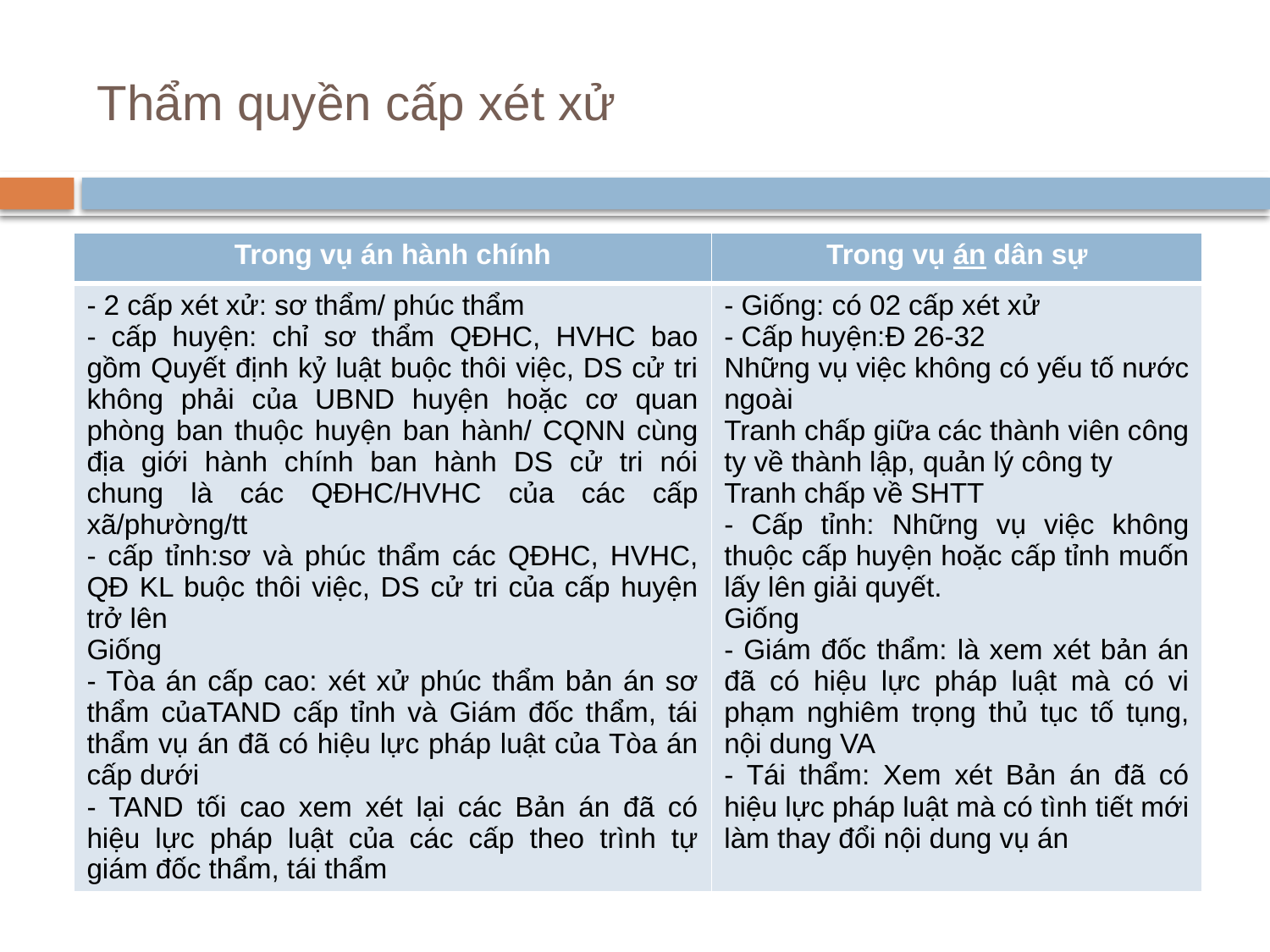

# Thẩm quyền cấp xét xử
| Trong vụ án hành chính | Trong vụ án dân sự |
| --- | --- |
| - 2 cấp xét xử: sơ thẩm/ phúc thẩm - cấp huyện: chỉ sơ thẩm QĐHC, HVHC bao gồm Quyết định kỷ luật buộc thôi việc, DS cử tri không phải của UBND huyện hoặc cơ quan phòng ban thuộc huyện ban hành/ CQNN cùng địa giới hành chính ban hành DS cử tri nói chung là các QĐHC/HVHC của các cấp xã/phường/tt - cấp tỉnh:sơ và phúc thẩm các QĐHC, HVHC, QĐ KL buộc thôi việc, DS cử tri của cấp huyện trở lên Giống - Tòa án cấp cao: xét xử phúc thẩm bản án sơ thẩm củaTAND cấp tỉnh và Giám đốc thẩm, tái thẩm vụ án đã có hiệu lực pháp luật của Tòa án cấp dưới - TAND tối cao xem xét lại các Bản án đã có hiệu lực pháp luật của các cấp theo trình tự giám đốc thẩm, tái thẩm | - Giống: có 02 cấp xét xử - Cấp huyện:Đ 26-32 Những vụ việc không có yếu tố nước ngoài Tranh chấp giữa các thành viên công ty về thành lập, quản lý công ty Tranh chấp về SHTT - Cấp tỉnh: Những vụ việc không thuộc cấp huyện hoặc cấp tỉnh muốn lấy lên giải quyết. Giống - Giám đốc thẩm: là xem xét bản án đã có hiệu lực pháp luật mà có vi phạm nghiêm trọng thủ tục tố tụng, nội dung VA - Tái thẩm: Xem xét Bản án đã có hiệu lực pháp luật mà có tình tiết mới làm thay đổi nội dung vụ án |